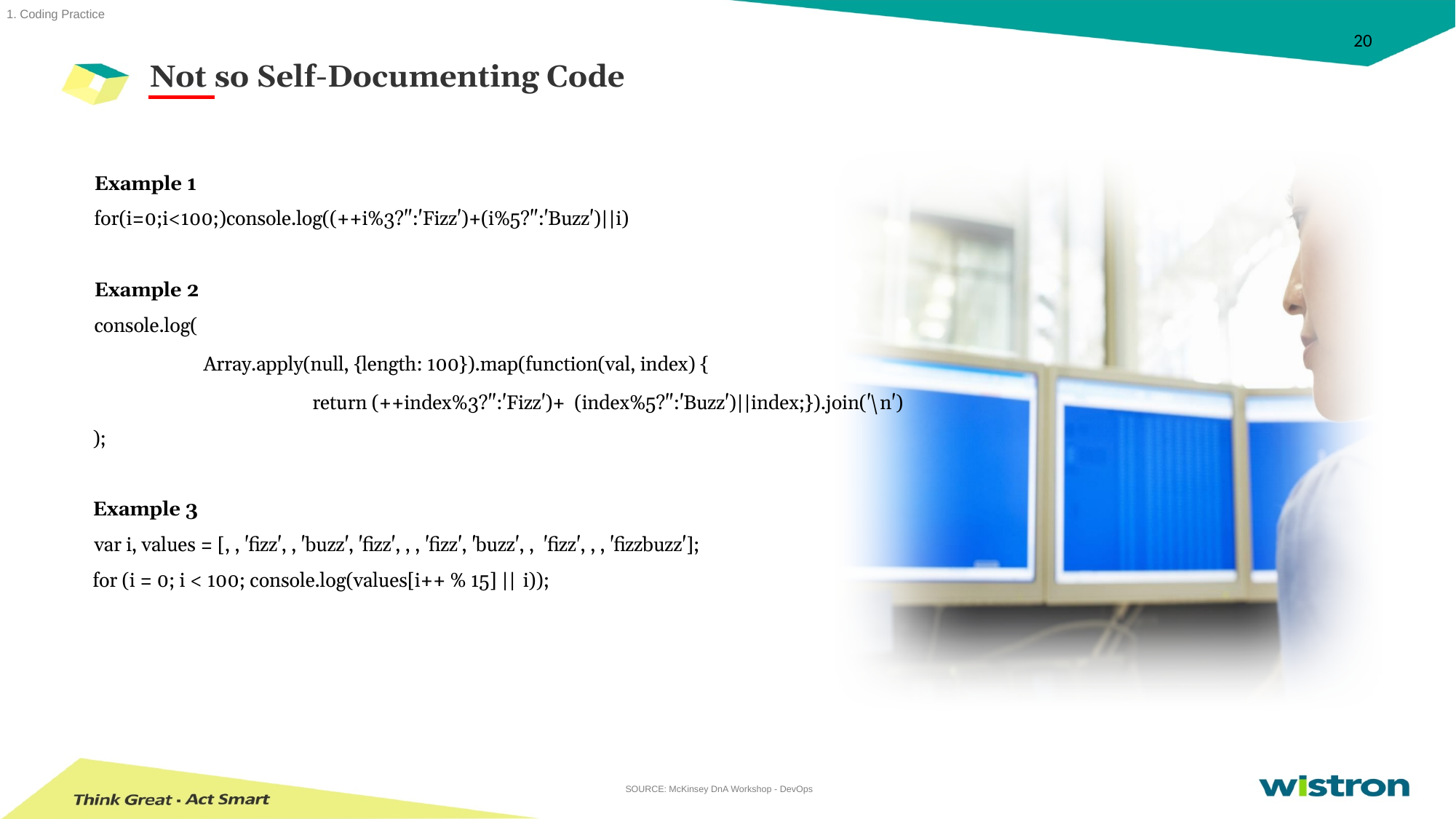

1. Coding Practice
20
Not so Self-Documenting Code

Example 1
for(i=0;i<100;)console.log((++i%3?'':'Fizz')+(i%5?'':'Buzz')||i)

Example 2
console.log(
Array.apply(null, {length: 100}).map(function(val, index) {
	return (++index%3?'':'Fizz')+  (index%5?'':'Buzz')||index;}).join('\n')
);

Example 3
var i, values = [, , 'fizz', , 'buzz', 'fizz', , , 'fizz', 'buzz', ,  'fizz', , , 'fizzbuzz'];
for (i = 0; i < 100; console.log(values[i++ % 15] || i));
SOURCE: McKinsey DnA Workshop - DevOps